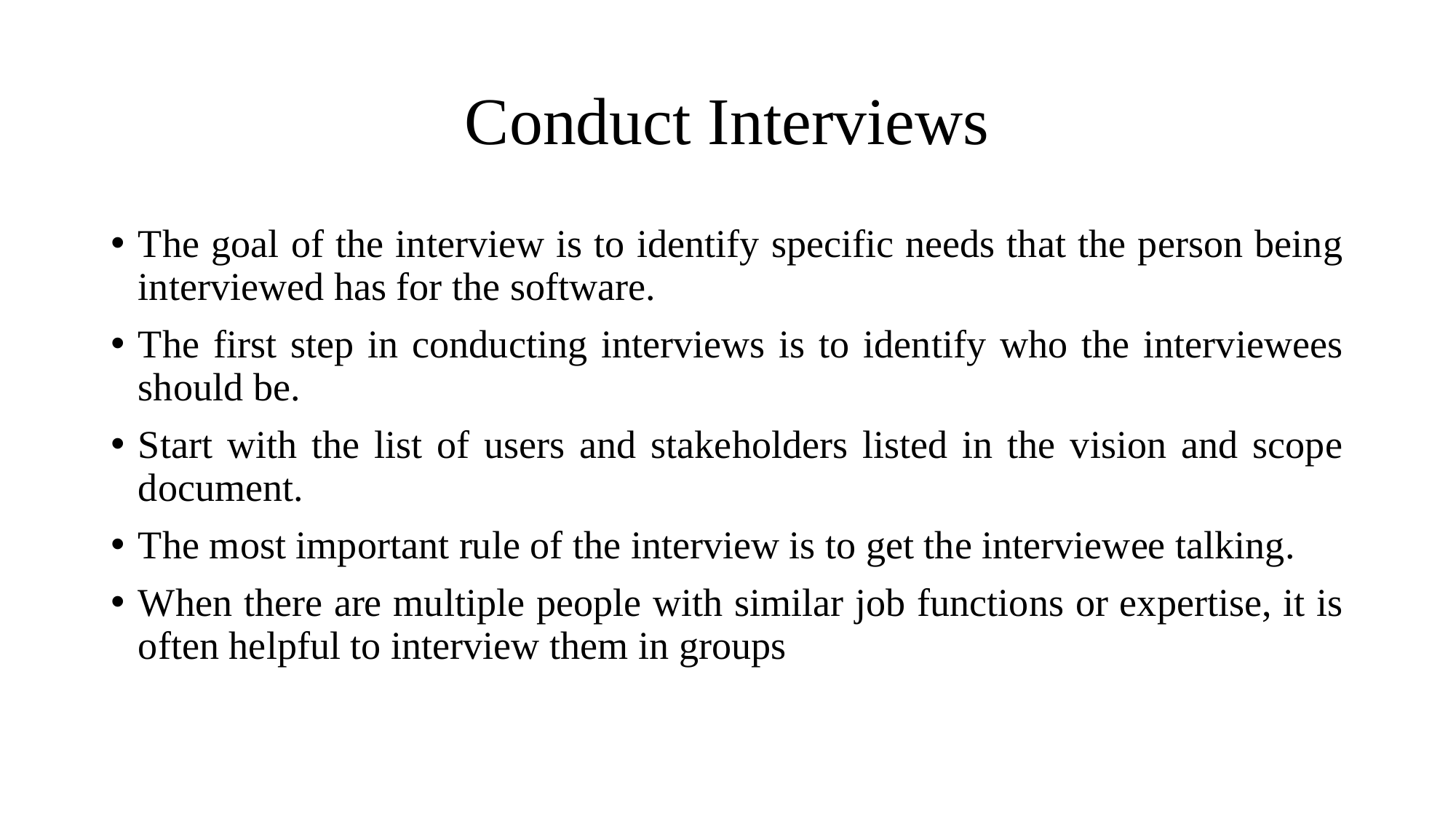

# Conduct Interviews
The goal of the interview is to identify specific needs that the person being interviewed has for the software.
The first step in conducting interviews is to identify who the interviewees should be.
Start with the list of users and stakeholders listed in the vision and scope document.
The most important rule of the interview is to get the interviewee talking.
When there are multiple people with similar job functions or expertise, it is often helpful to interview them in groups